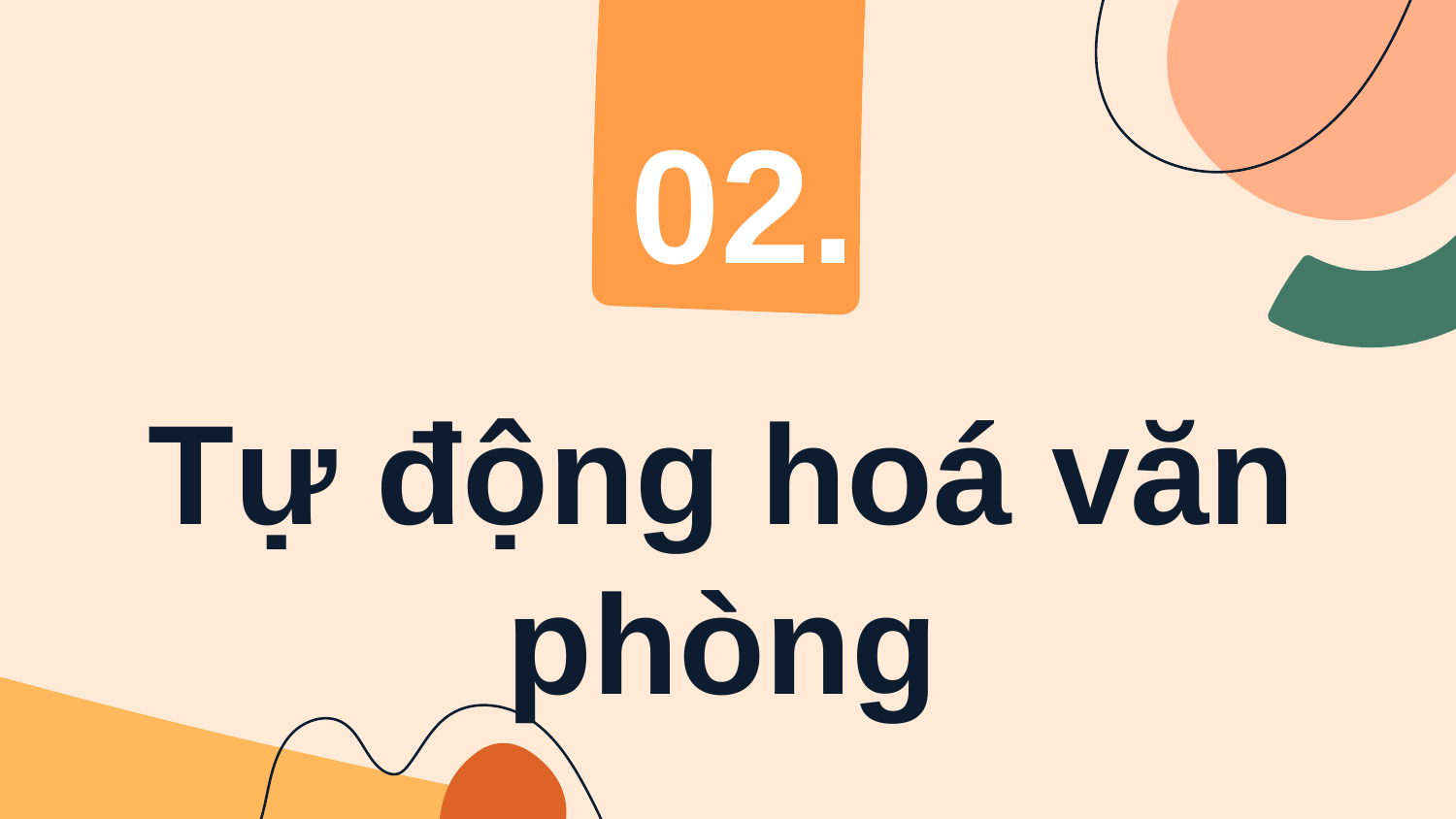

02.
# Tự động hoá văn phòng